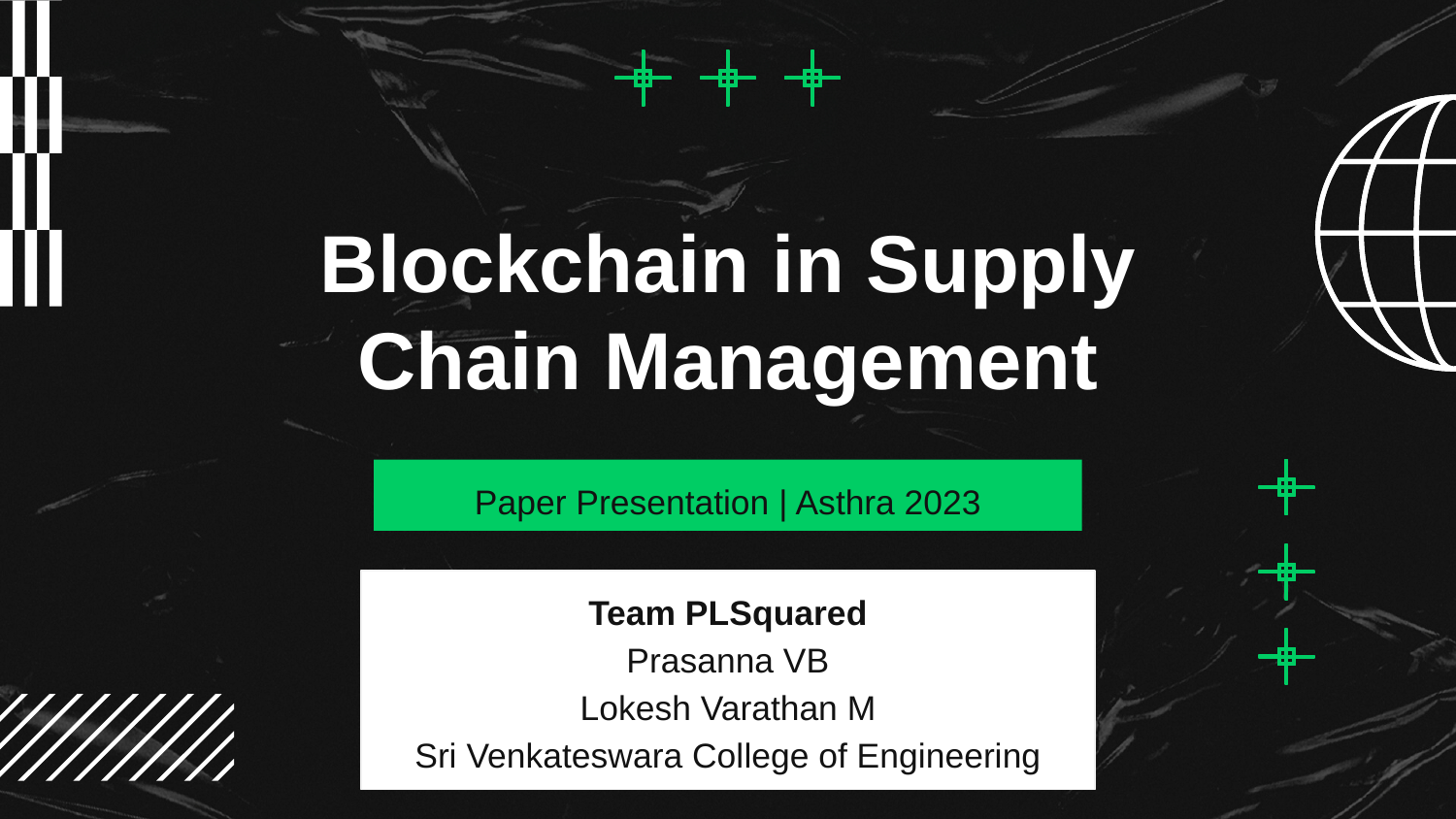

# Blockchain in Supply Chain Management
Paper Presentation | Asthra 2023

Team PLSquared
Prasanna VB
Lokesh Varathan M
Sri Venkateswara College of Engineering